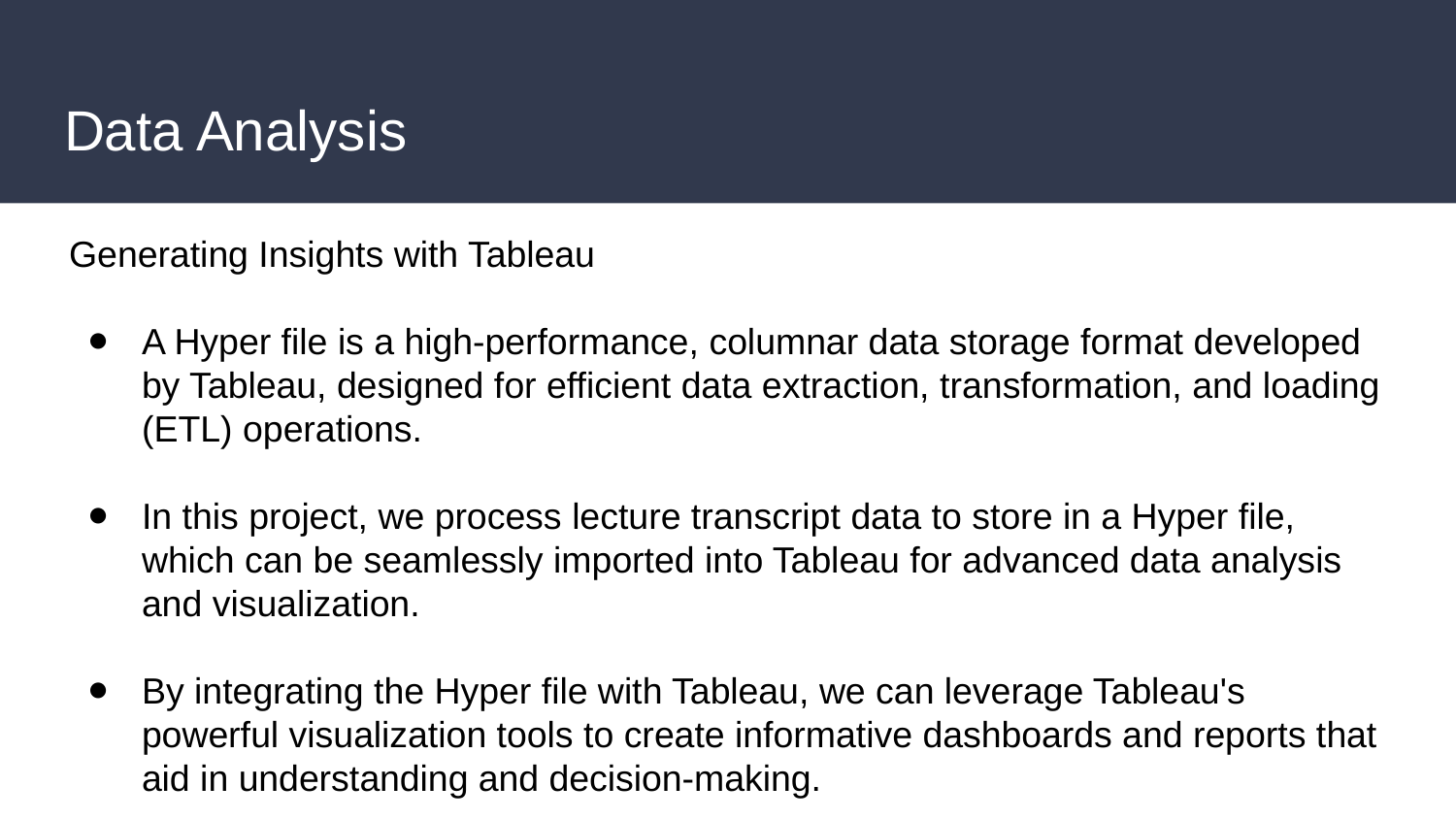

# Data Analysis
Generating Insights with Tableau

A Hyper file is a high-performance, columnar data storage format developed by Tableau, designed for efficient data extraction, transformation, and loading (ETL) operations.

In this project, we process lecture transcript data to store in a Hyper file, which can be seamlessly imported into Tableau for advanced data analysis and visualization.

By integrating the Hyper file with Tableau, we can leverage Tableau's powerful visualization tools to create informative dashboards and reports that aid in understanding and decision-making.